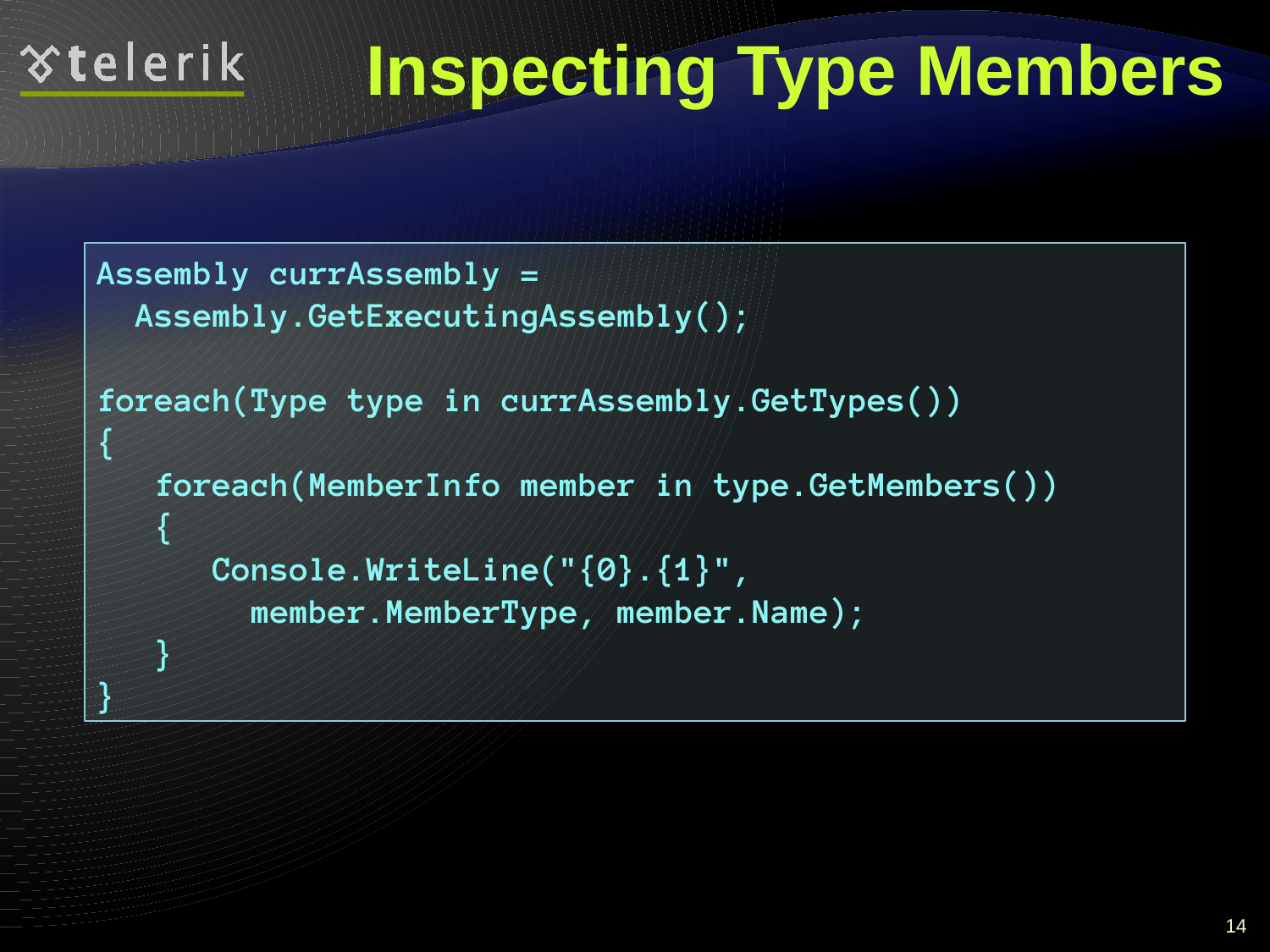

# Inspecting Type Members
Assembly currAssembly =
  Assembly.GetExecutingAssembly();

foreach(Type type in currAssembly.GetTypes())
{
   foreach(MemberInfo member in type.GetMembers())
   {
      Console.WriteLine("{0}.{1}",
        member.MemberType, member.Name);
   }
}
14